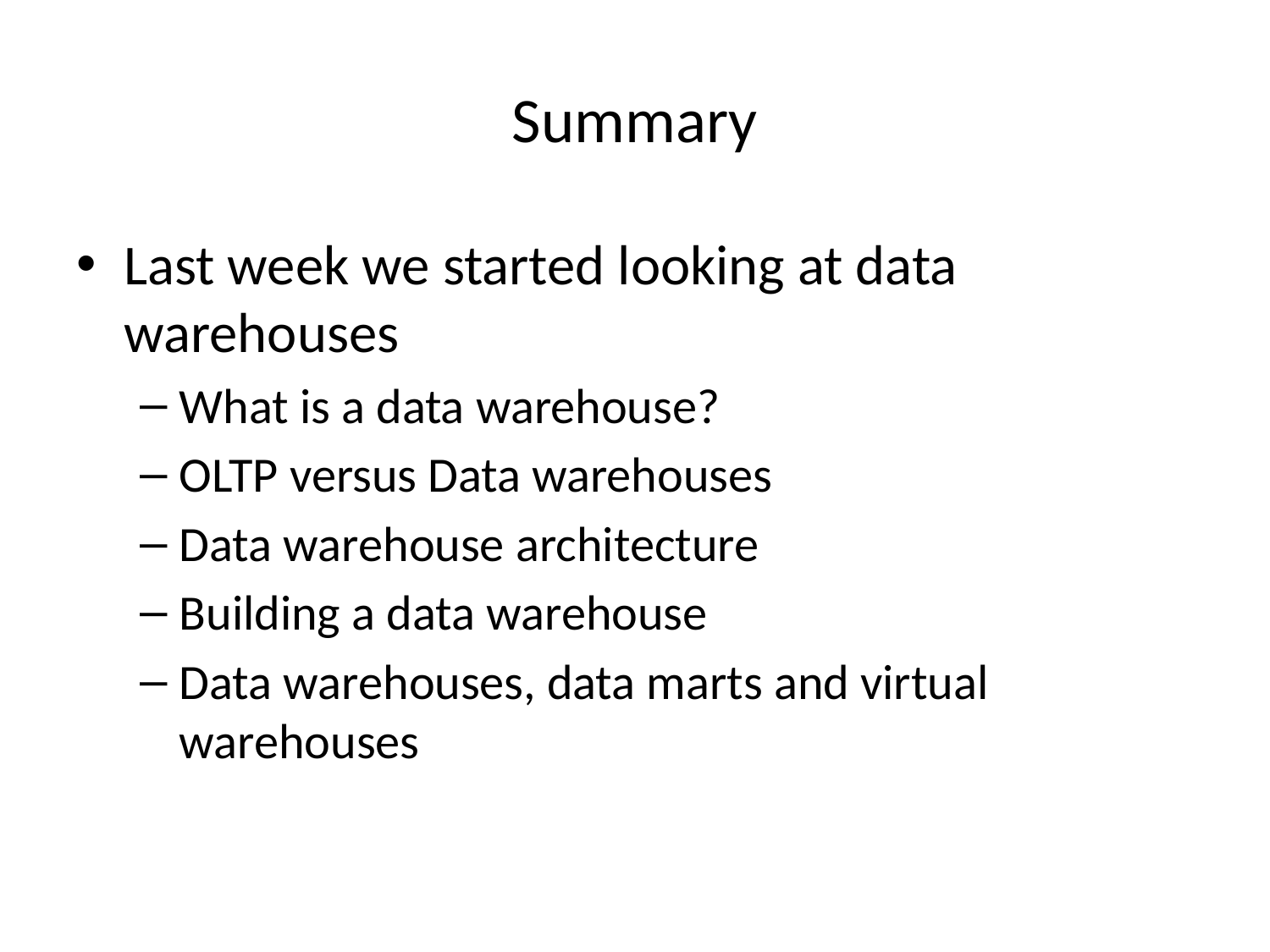

# Summary
Last week we started looking at data warehouses
What is a data warehouse?
OLTP versus Data warehouses
Data warehouse architecture
Building a data warehouse
Data warehouses, data marts and virtual warehouses